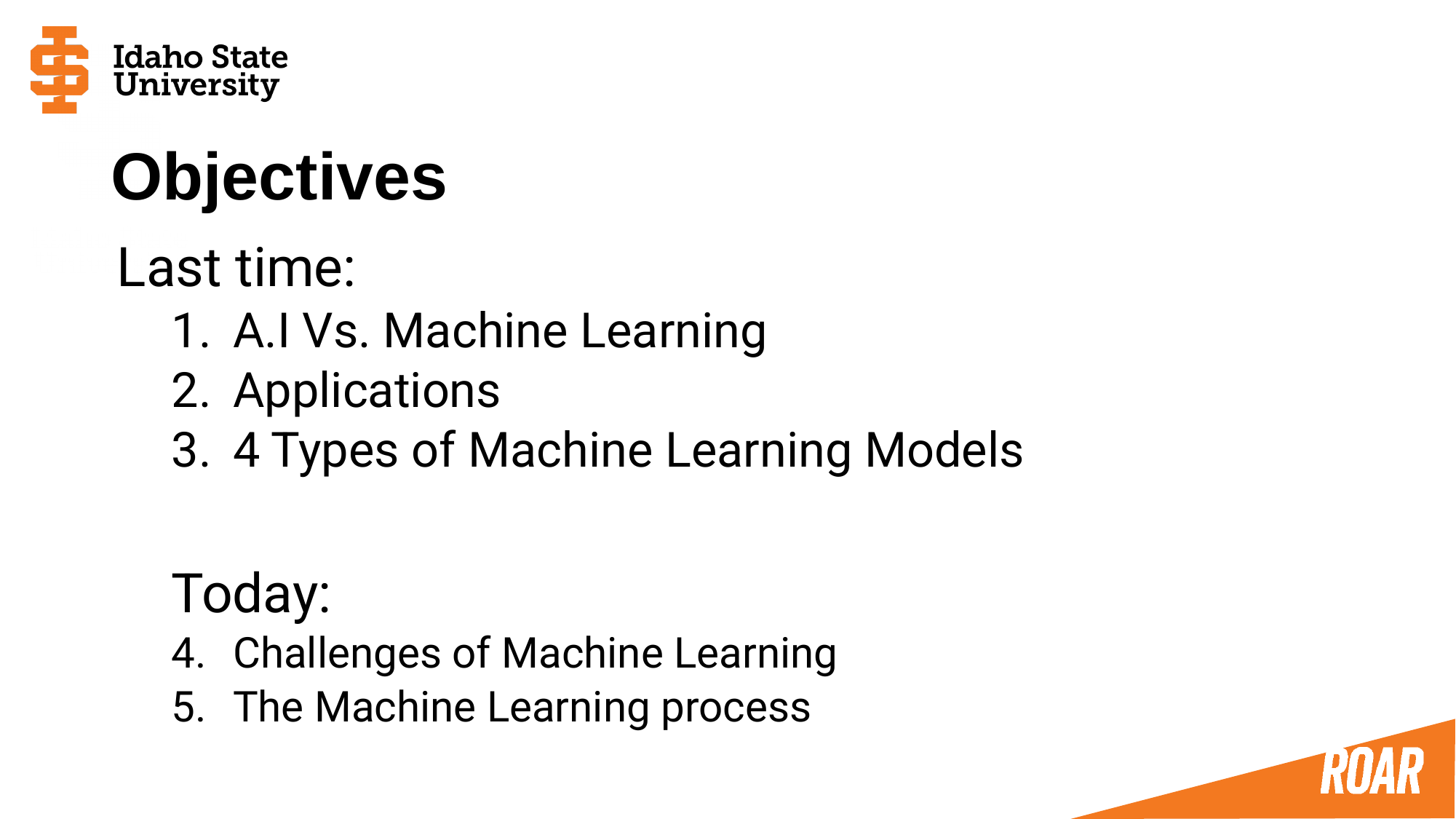

# Objectives
Last time:
A.I Vs. Machine Learning
Applications
4 Types of Machine Learning Models

Today:
Challenges of Machine Learning
The Machine Learning process